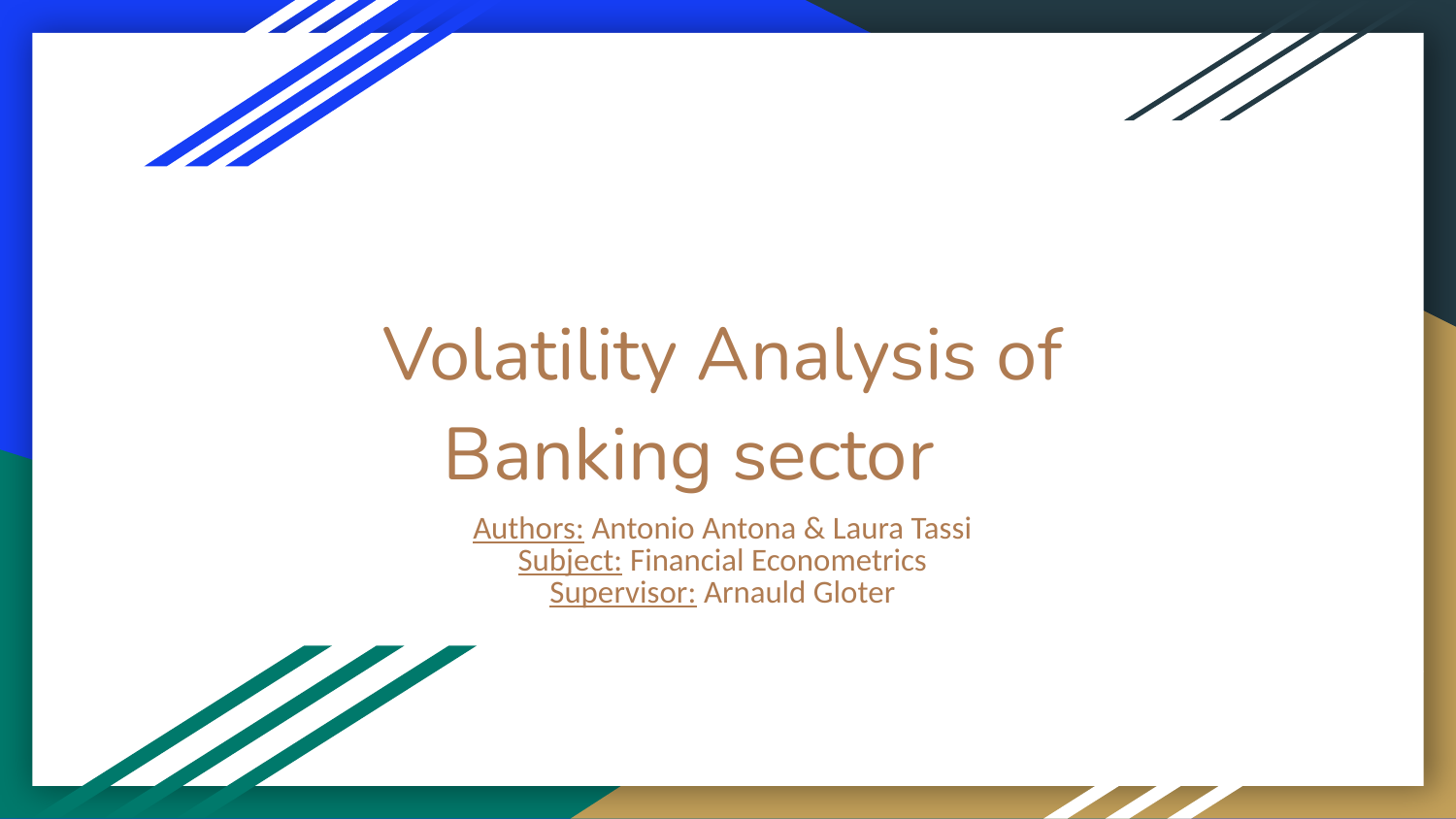

# Volatility Analysis of Banking sector
Authors: Antonio Antona & Laura Tassi
Subject: Financial Econometrics
Supervisor: Arnauld Gloter